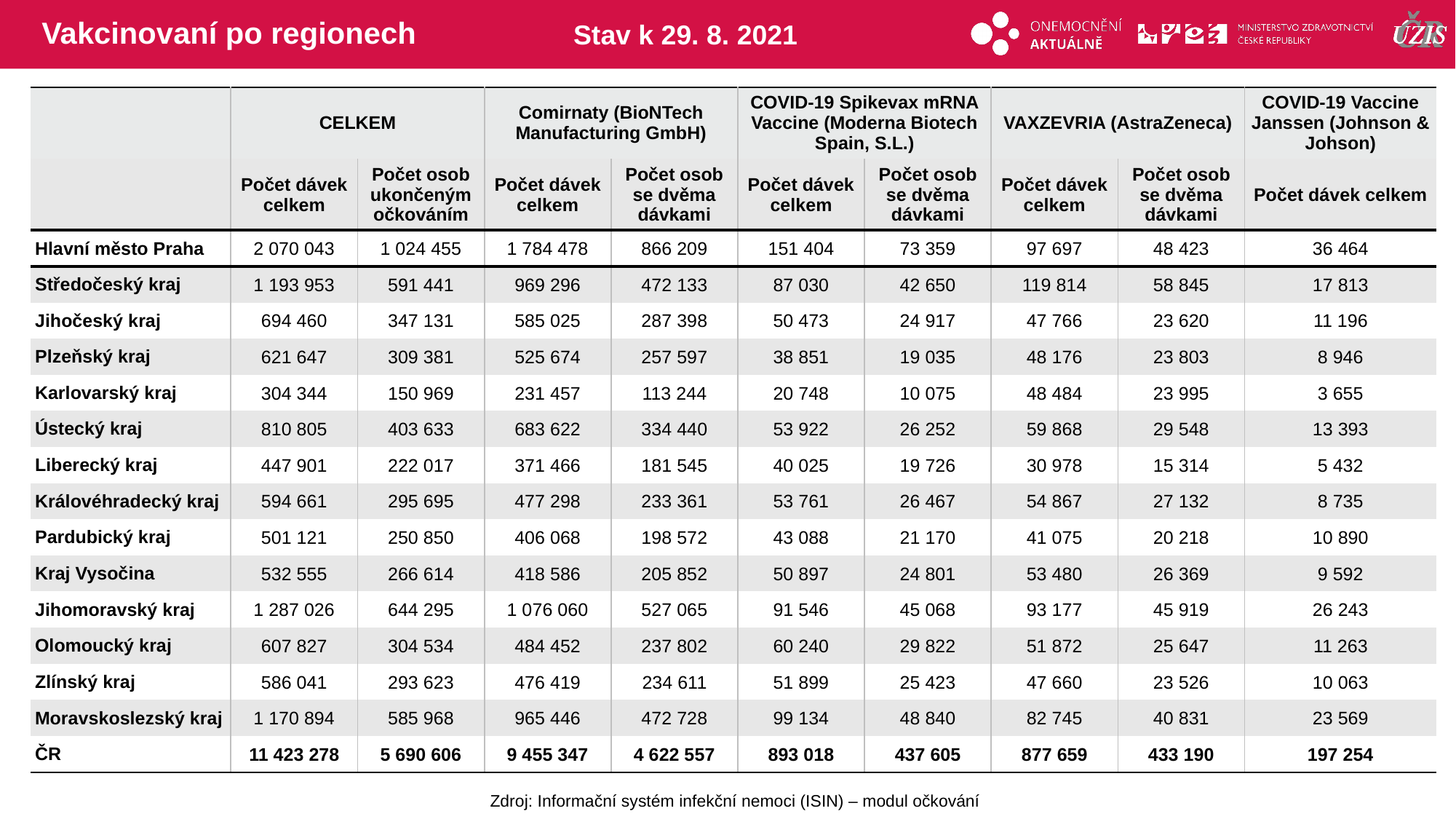

# Vakcinovaní po regionech
Stav k 29. 8. 2021
|  | CELKEM |  | Comirnaty (BioNTech Manufacturing GmbH) |  | COVID-19 Spikevax mRNA Vaccine (Moderna Biotech Spain, S.L.) |  | VAXZEVRIA (AstraZeneca) |  | COVID-19 Vaccine Janssen (Johnson & Johson) |
| --- | --- | --- | --- | --- | --- | --- | --- | --- | --- |
|  | Počet dávek celkem | Počet osob ukončeným očkováním | Počet dávek celkem | Počet osob se dvěma dávkami | Počet dávek celkem | Počet osob se dvěma dávkami | Počet dávek celkem | Počet osob se dvěma dávkami | Počet dávek celkem |
| Hlavní město Praha | 2 070 043 | 1 024 455 | 1 784 478 | 866 209 | 151 404 | 73 359 | 97 697 | 48 423 | 36 464 |
| Středočeský kraj | 1 193 953 | 591 441 | 969 296 | 472 133 | 87 030 | 42 650 | 119 814 | 58 845 | 17 813 |
| Jihočeský kraj | 694 460 | 347 131 | 585 025 | 287 398 | 50 473 | 24 917 | 47 766 | 23 620 | 11 196 |
| Plzeňský kraj | 621 647 | 309 381 | 525 674 | 257 597 | 38 851 | 19 035 | 48 176 | 23 803 | 8 946 |
| Karlovarský kraj | 304 344 | 150 969 | 231 457 | 113 244 | 20 748 | 10 075 | 48 484 | 23 995 | 3 655 |
| Ústecký kraj | 810 805 | 403 633 | 683 622 | 334 440 | 53 922 | 26 252 | 59 868 | 29 548 | 13 393 |
| Liberecký kraj | 447 901 | 222 017 | 371 466 | 181 545 | 40 025 | 19 726 | 30 978 | 15 314 | 5 432 |
| Královéhradecký kraj | 594 661 | 295 695 | 477 298 | 233 361 | 53 761 | 26 467 | 54 867 | 27 132 | 8 735 |
| Pardubický kraj | 501 121 | 250 850 | 406 068 | 198 572 | 43 088 | 21 170 | 41 075 | 20 218 | 10 890 |
| Kraj Vysočina | 532 555 | 266 614 | 418 586 | 205 852 | 50 897 | 24 801 | 53 480 | 26 369 | 9 592 |
| Jihomoravský kraj | 1 287 026 | 644 295 | 1 076 060 | 527 065 | 91 546 | 45 068 | 93 177 | 45 919 | 26 243 |
| Olomoucký kraj | 607 827 | 304 534 | 484 452 | 237 802 | 60 240 | 29 822 | 51 872 | 25 647 | 11 263 |
| Zlínský kraj | 586 041 | 293 623 | 476 419 | 234 611 | 51 899 | 25 423 | 47 660 | 23 526 | 10 063 |
| Moravskoslezský kraj | 1 170 894 | 585 968 | 965 446 | 472 728 | 99 134 | 48 840 | 82 745 | 40 831 | 23 569 |
| ČR | 11 423 278 | 5 690 606 | 9 455 347 | 4 622 557 | 893 018 | 437 605 | 877 659 | 433 190 | 197 254 |
Zdroj: Informační systém infekční nemoci (ISIN) – modul očkování